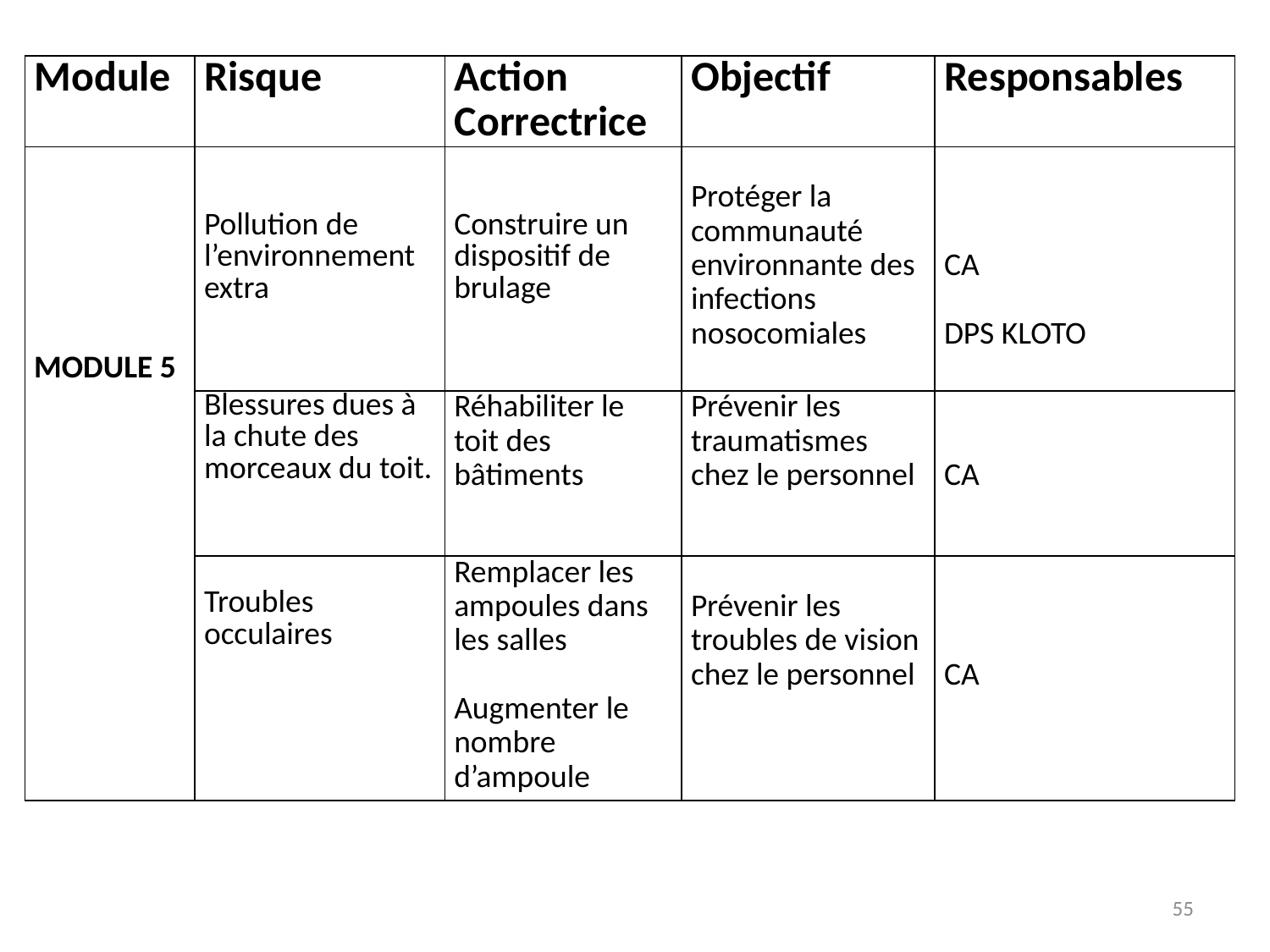

| Module | Risque | Action Correctrice | Objectif | Responsables |
| --- | --- | --- | --- | --- |
| MODULE 5 | Pollution de l’environnement extra | Construire un dispositif de brulage | Protéger la communauté environnante des infections nosocomiales | CA   DPS KLOTO |
|  | Blessures dues à la chute des morceaux du toit. | Réhabiliter le toit des bâtiments | Prévenir les traumatismes chez le personnel | CA |
|  | Troubles occulaires | Remplacer les ampoules dans les salles   Augmenter le nombre d’ampoule | Prévenir les troubles de vision chez le personnel | CA |
55